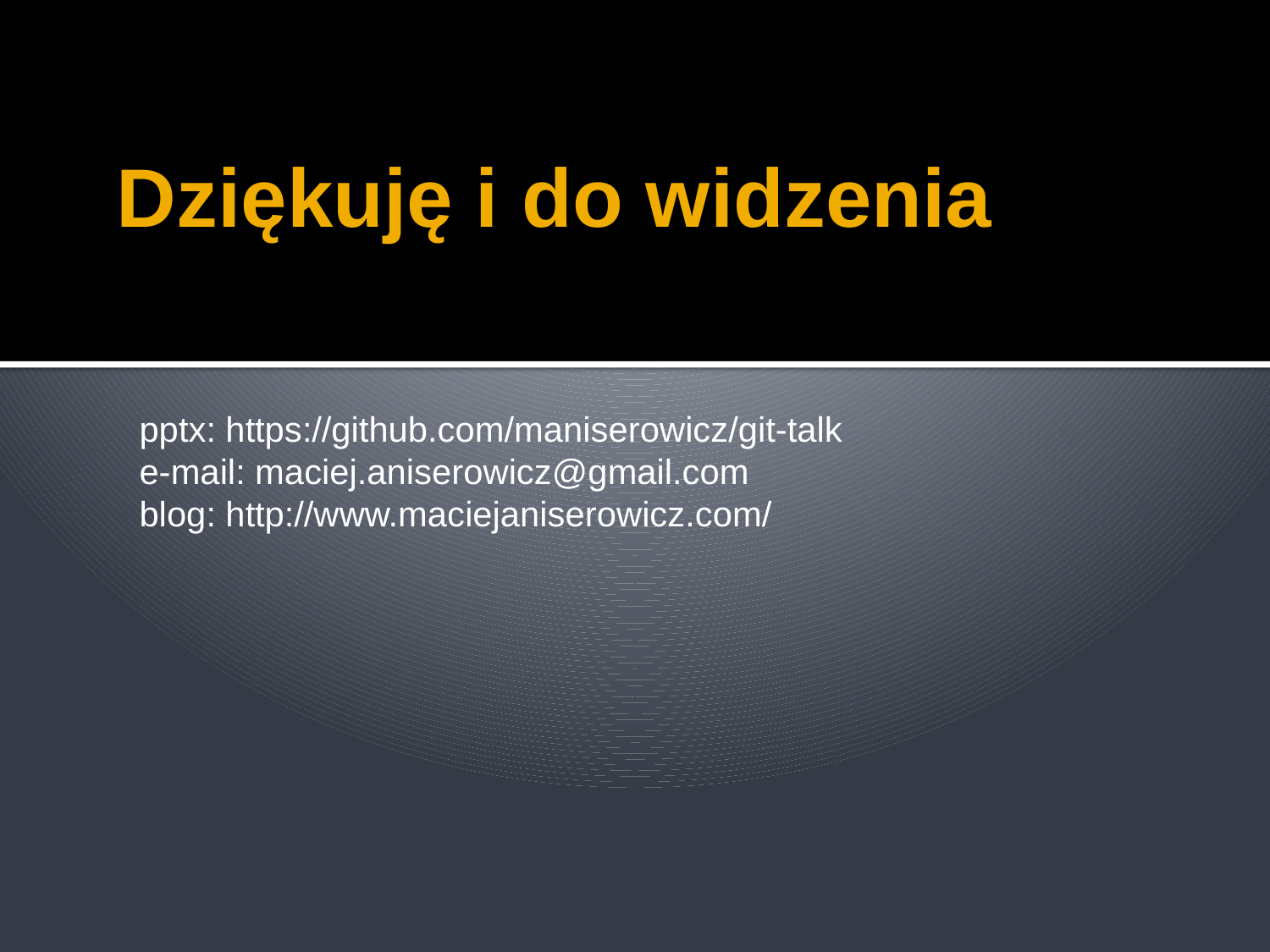

# Dziękuję i do widzenia
pptx: https://github.com/maniserowicz/git-talk
e-mail: maciej.aniserowicz@gmail.com
blog: http://www.maciejaniserowicz.com/